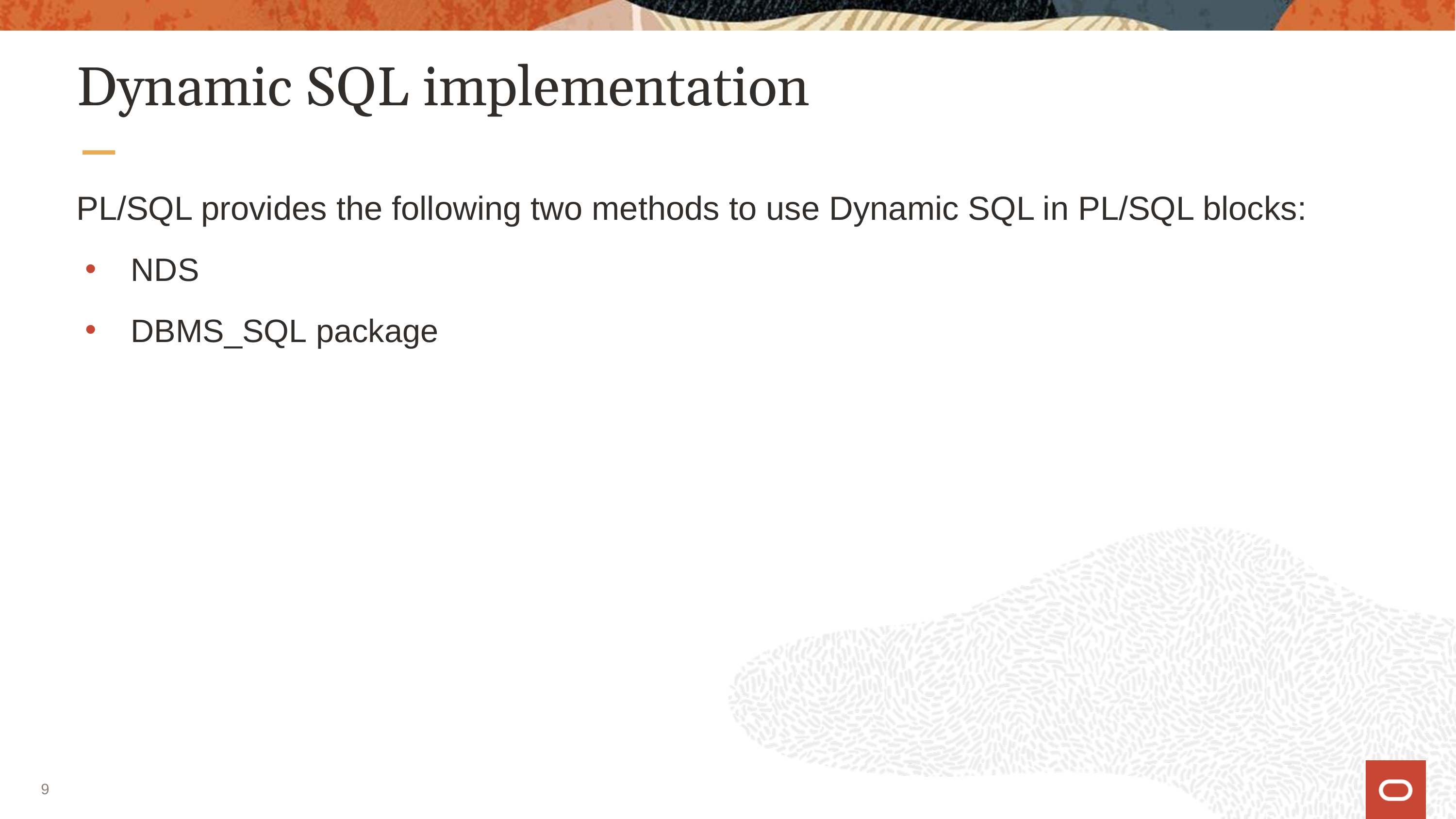

# Dynamic SQL implementation
PL/SQL provides the following two methods to use Dynamic SQL in PL/SQL blocks:
NDS
DBMS_SQL package